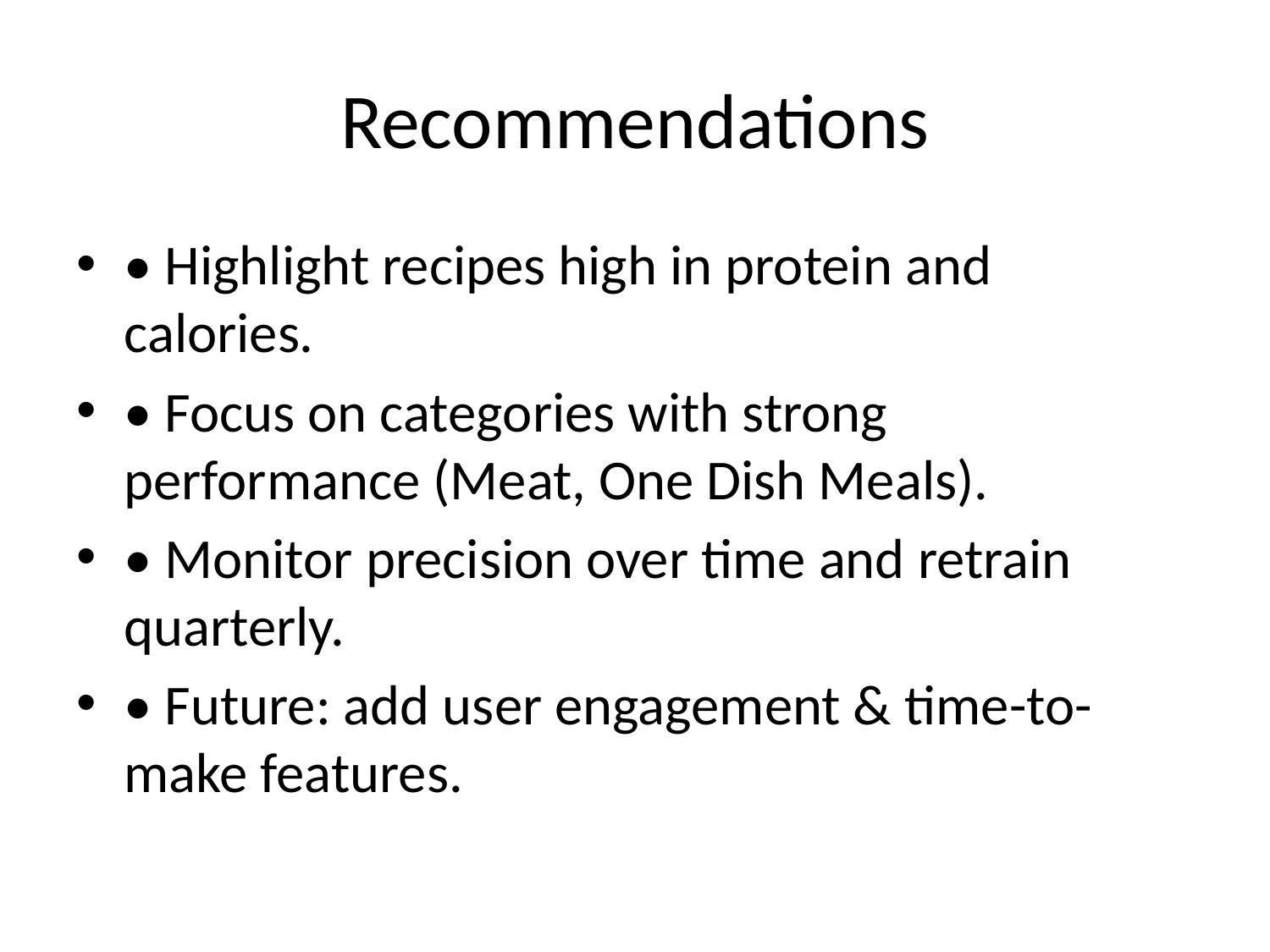

# Recommendations
• Highlight recipes high in protein and calories.
• Focus on categories with strong performance (Meat, One Dish Meals).
• Monitor precision over time and retrain quarterly.
• Future: add user engagement & time-to-make features.